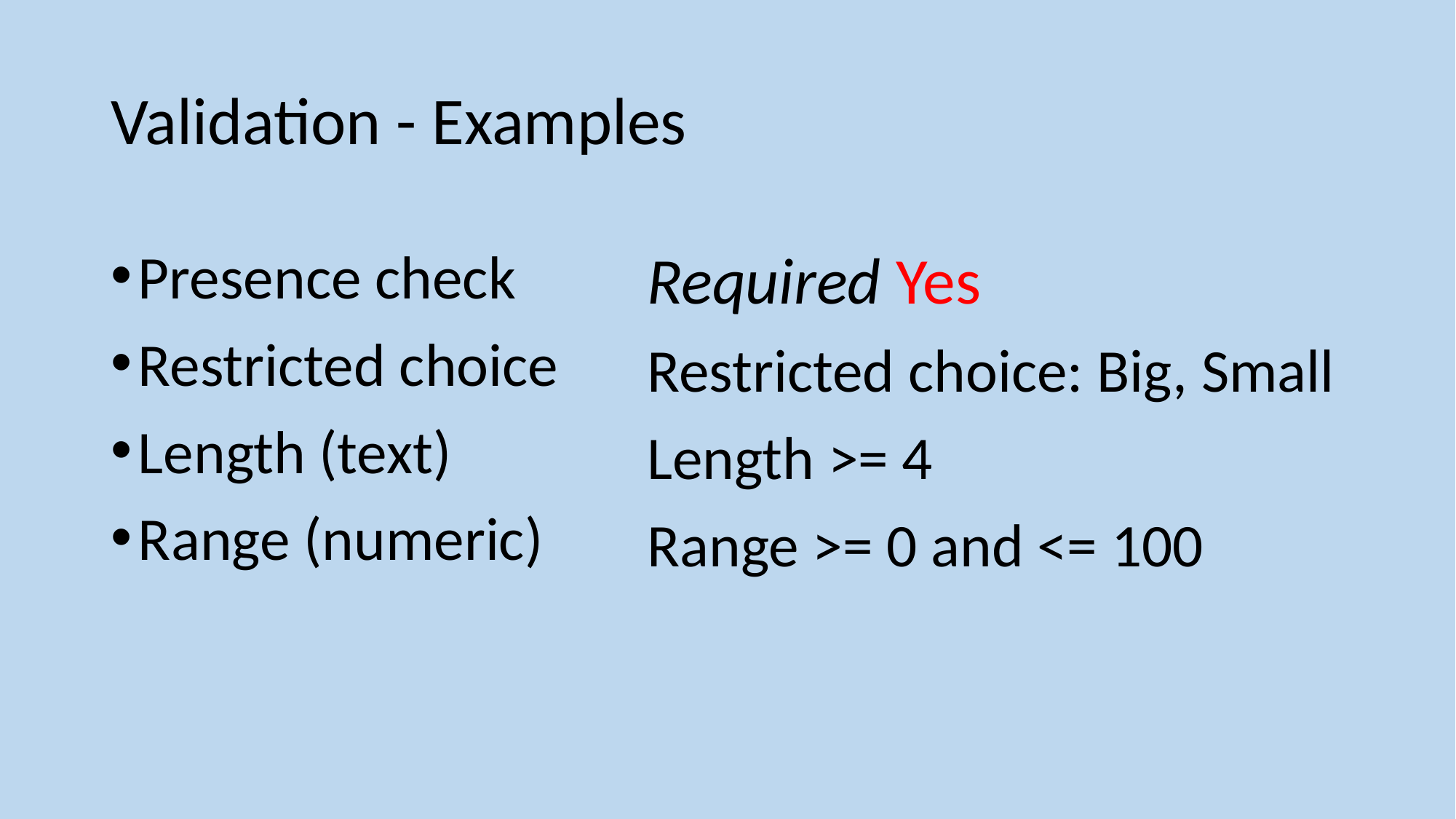

# Validation - Examples
Presence check
Restricted choice
Length (text)
Range (numeric)
Required Yes
Restricted choice: Big, Small
Length >= 4
Range >= 0 and <= 100